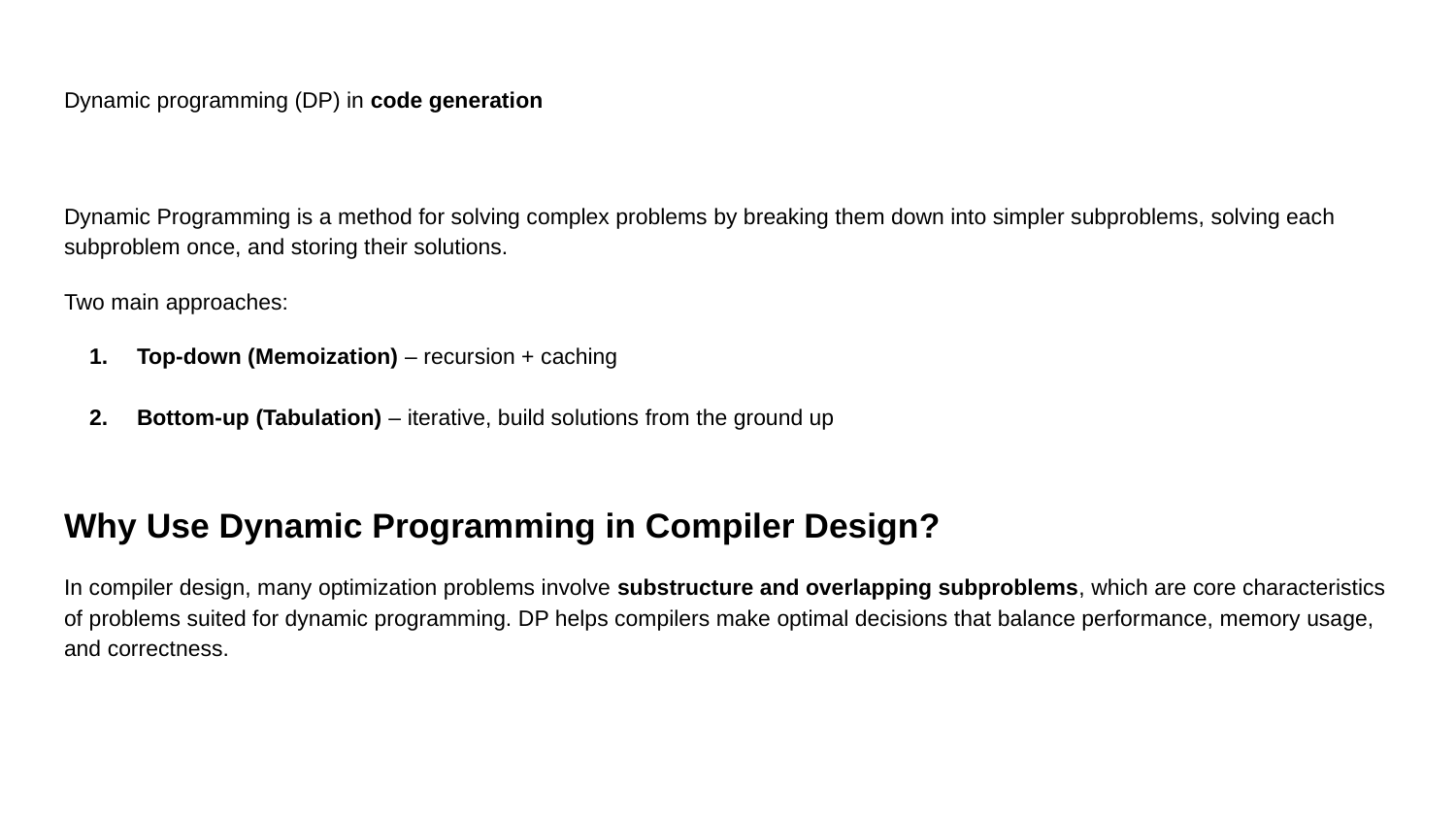

# Dynamic programming (DP) in code generation
Dynamic Programming is a method for solving complex problems by breaking them down into simpler subproblems, solving each subproblem once, and storing their solutions.
Two main approaches:
Top-down (Memoization) – recursion + caching
Bottom-up (Tabulation) – iterative, build solutions from the ground up
Why Use Dynamic Programming in Compiler Design?
In compiler design, many optimization problems involve substructure and overlapping subproblems, which are core characteristics of problems suited for dynamic programming. DP helps compilers make optimal decisions that balance performance, memory usage, and correctness.